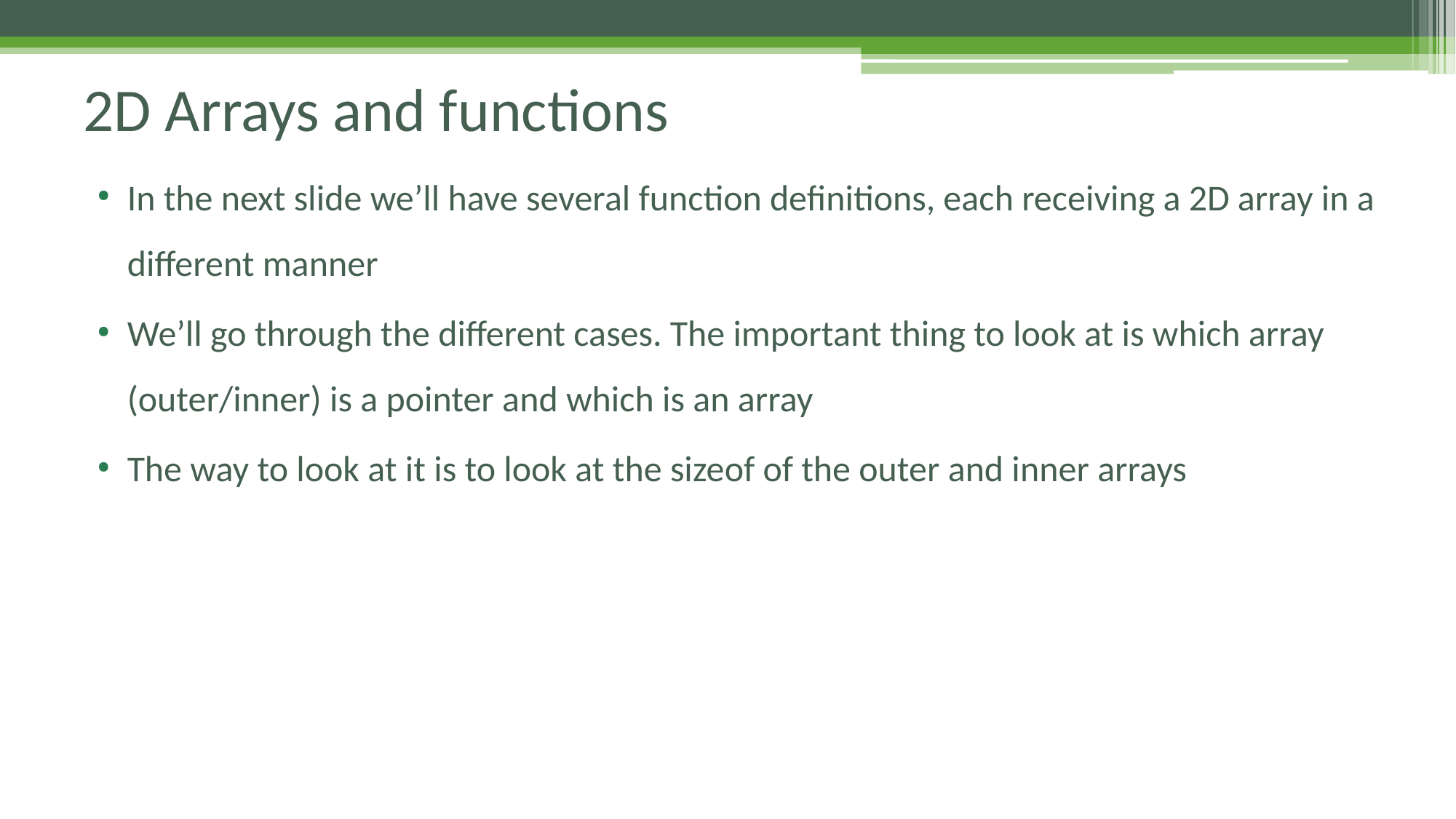

# 2D Arrays and functions
In the next slide we’ll have several function definitions, each receiving a 2D array in a different manner
We’ll go through the different cases. The important thing to look at is which array (outer/inner) is a pointer and which is an array
The way to look at it is to look at the sizeof of the outer and inner arrays